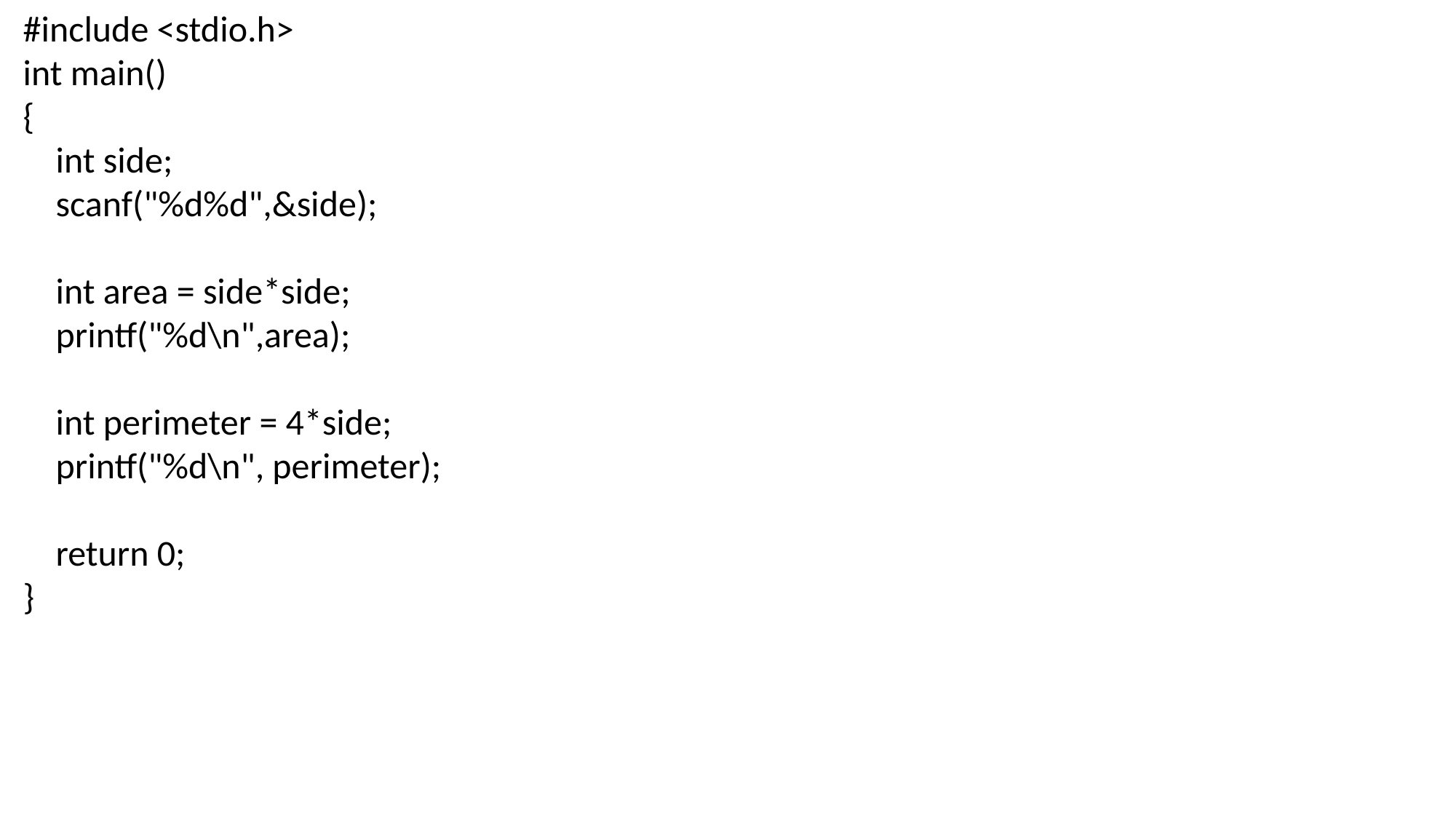

#include <stdio.h>
int main()
{
    int side;
    scanf("%d%d",&side);

    int area = side*side;
    printf("%d\n",area);

    int perimeter = 4*side;
    printf("%d\n", perimeter);

    return 0;
}